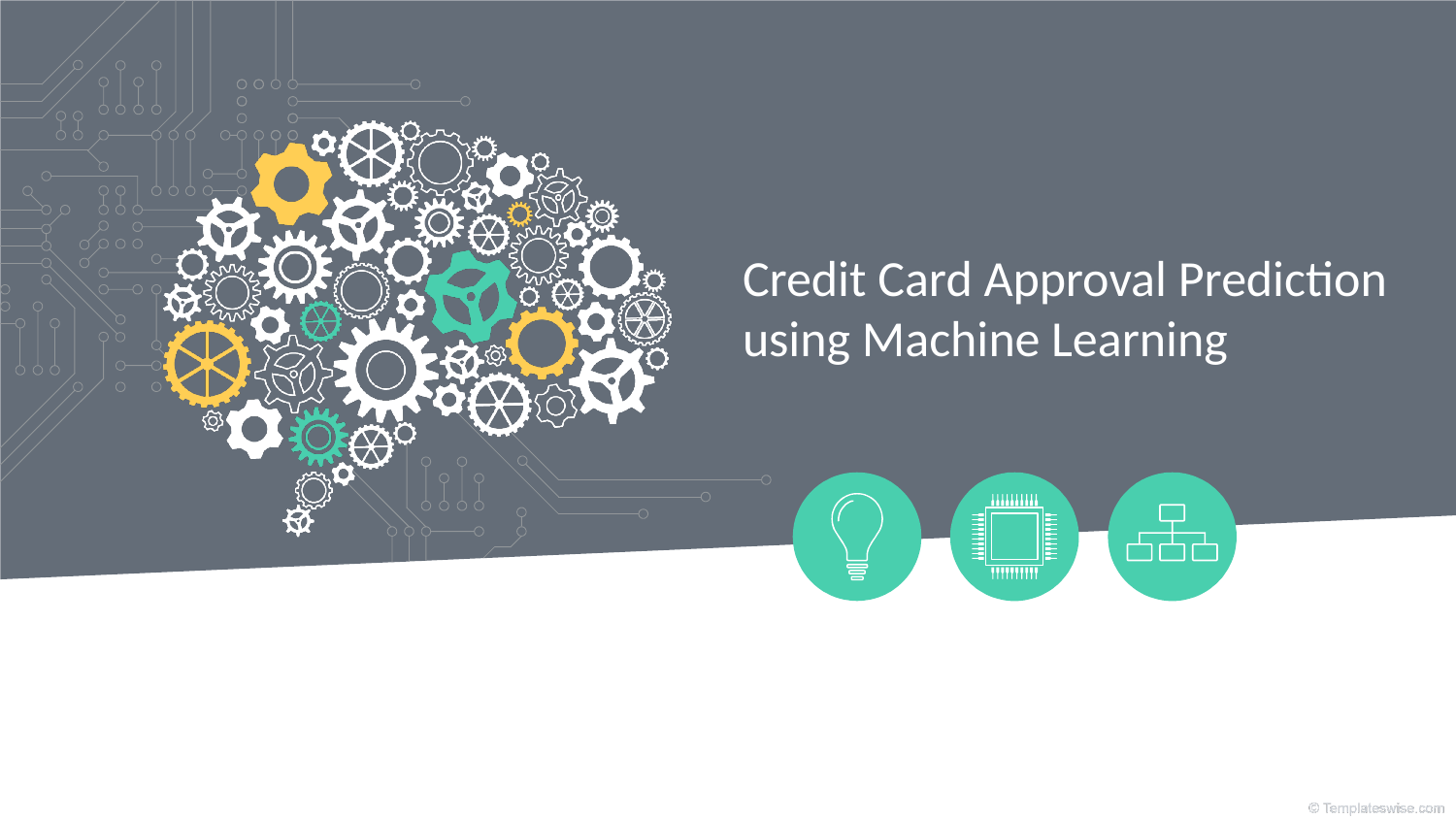

© Templateswise.com
# Credit Card Approval Prediction using Machine Learning